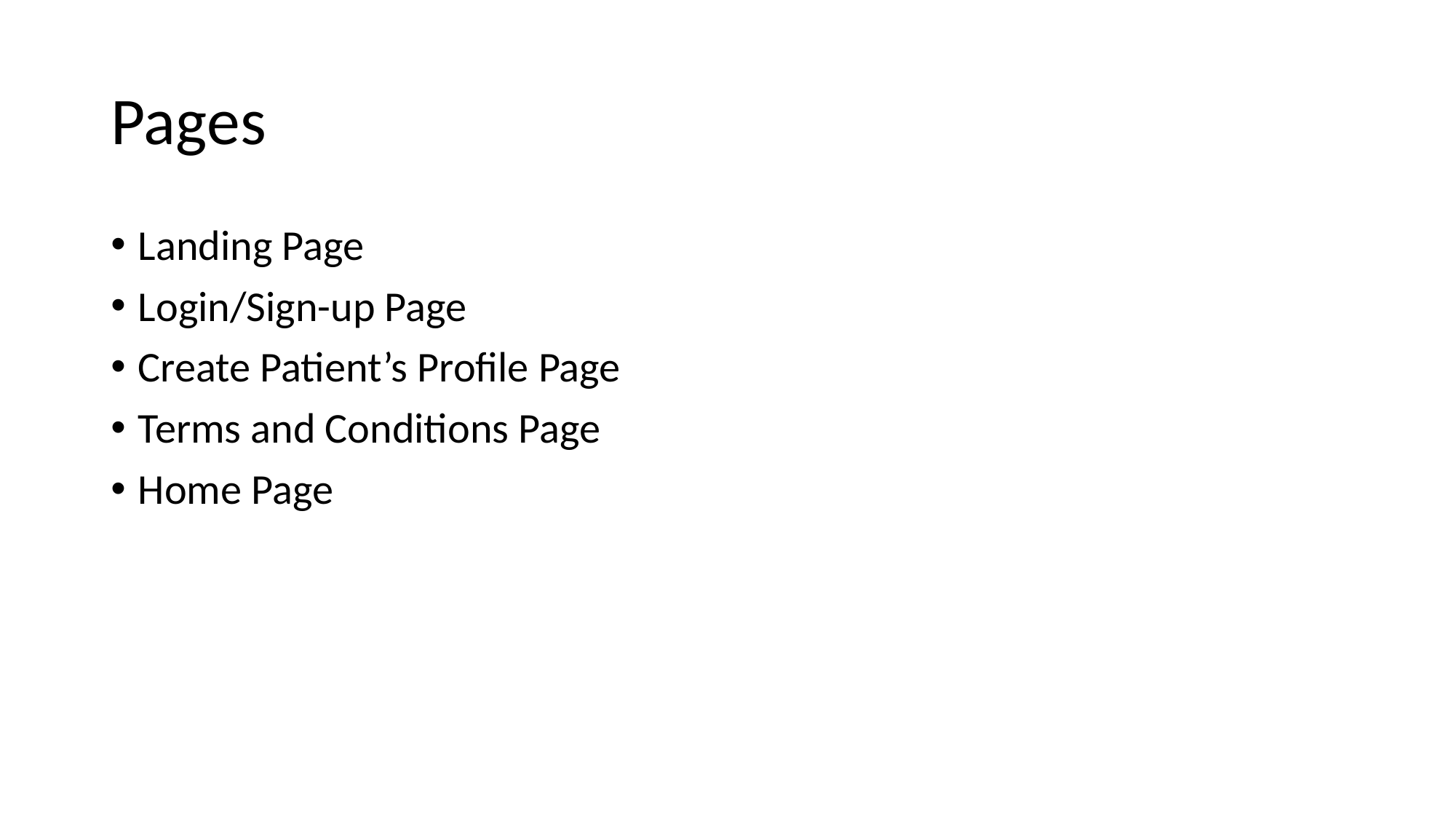

# Pages
Landing Page
Login/Sign-up Page
Create Patient’s Profile Page
Terms and Conditions Page
Home Page